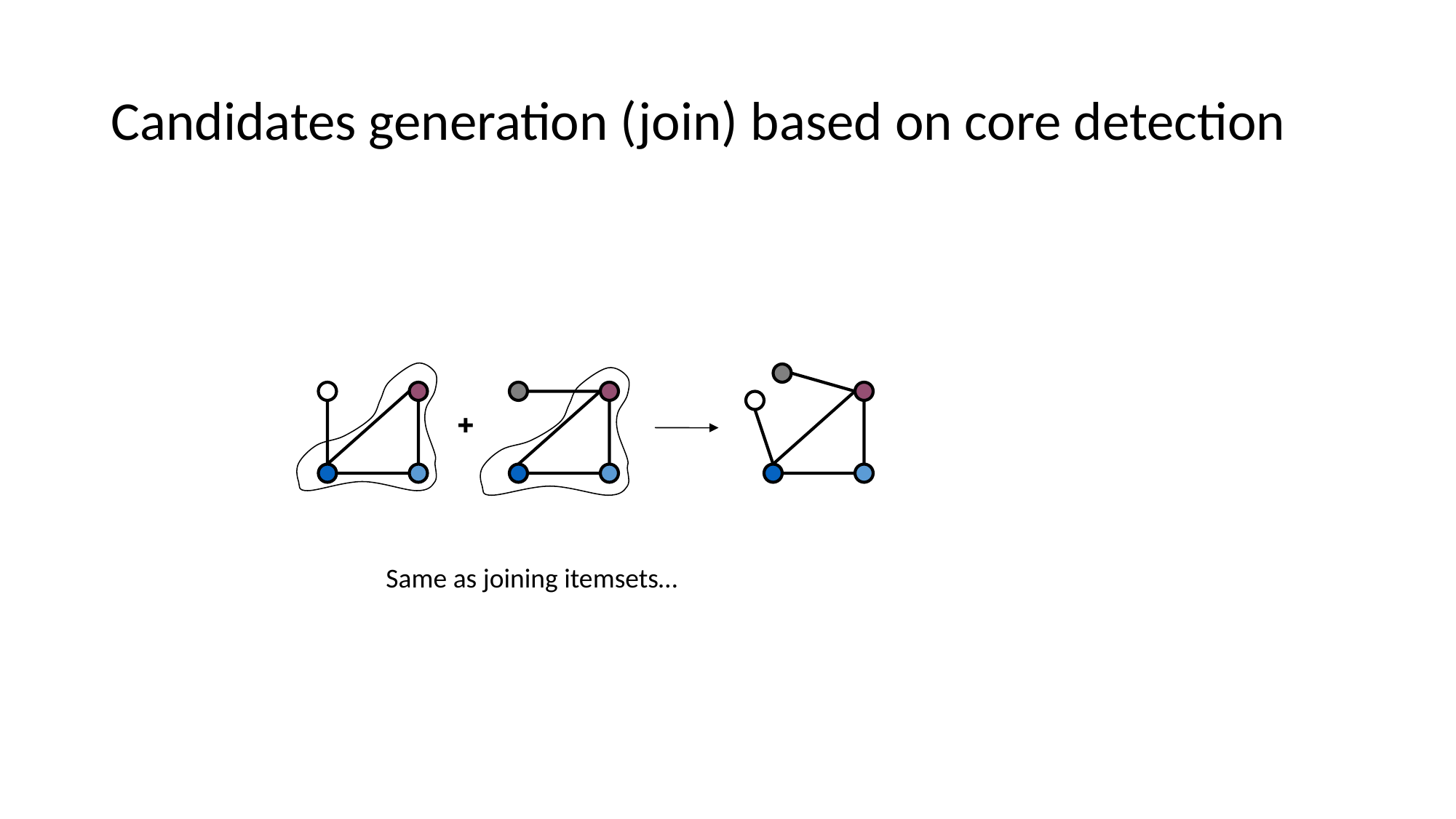

# Candidates generation (join) based on core detection

+

Same as joining itemsets…